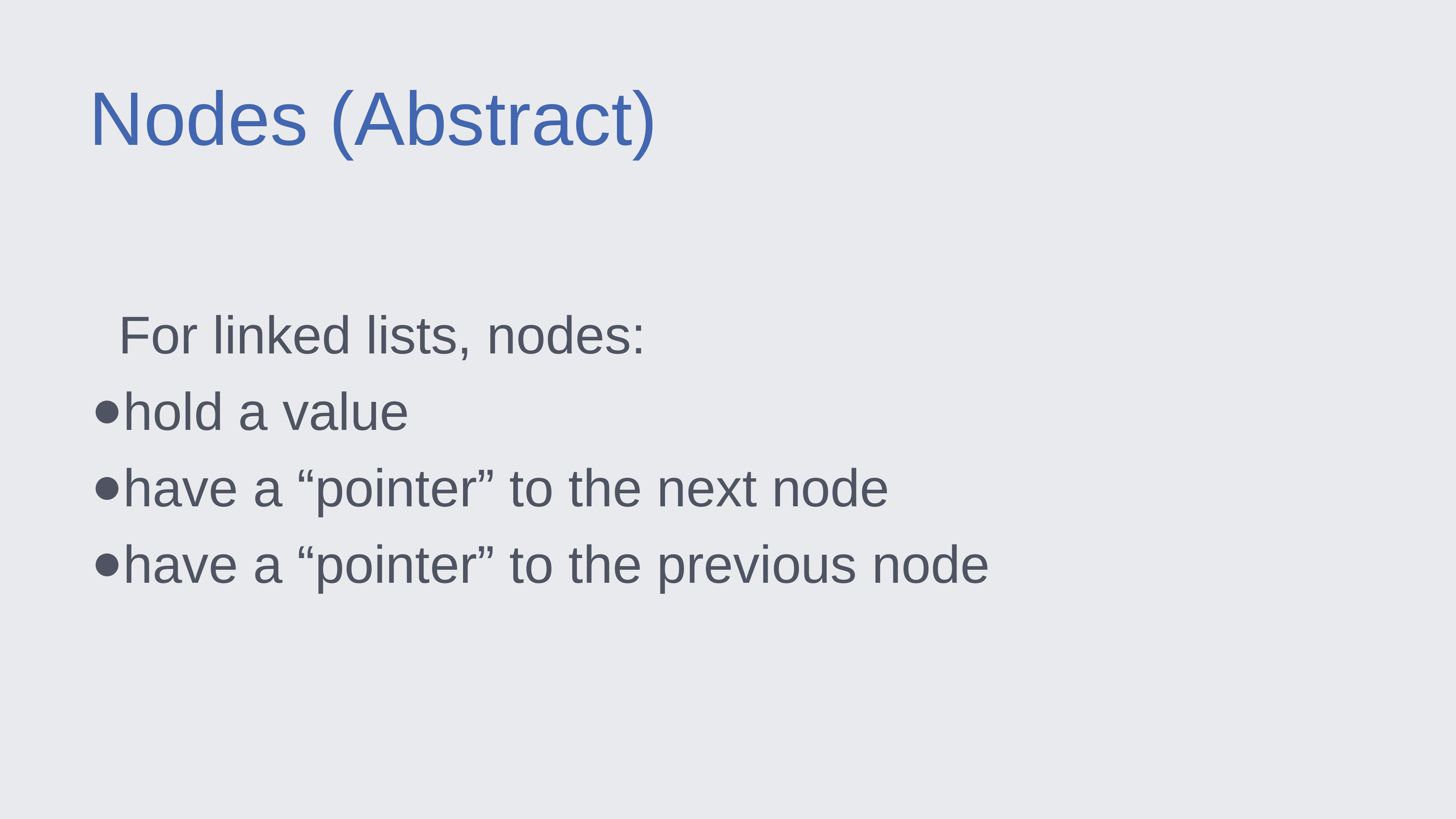

Nodes (Abstract)

For linked lists, nodes:
hold a value
have a “pointer” to the next node
have a “pointer” to the previous node